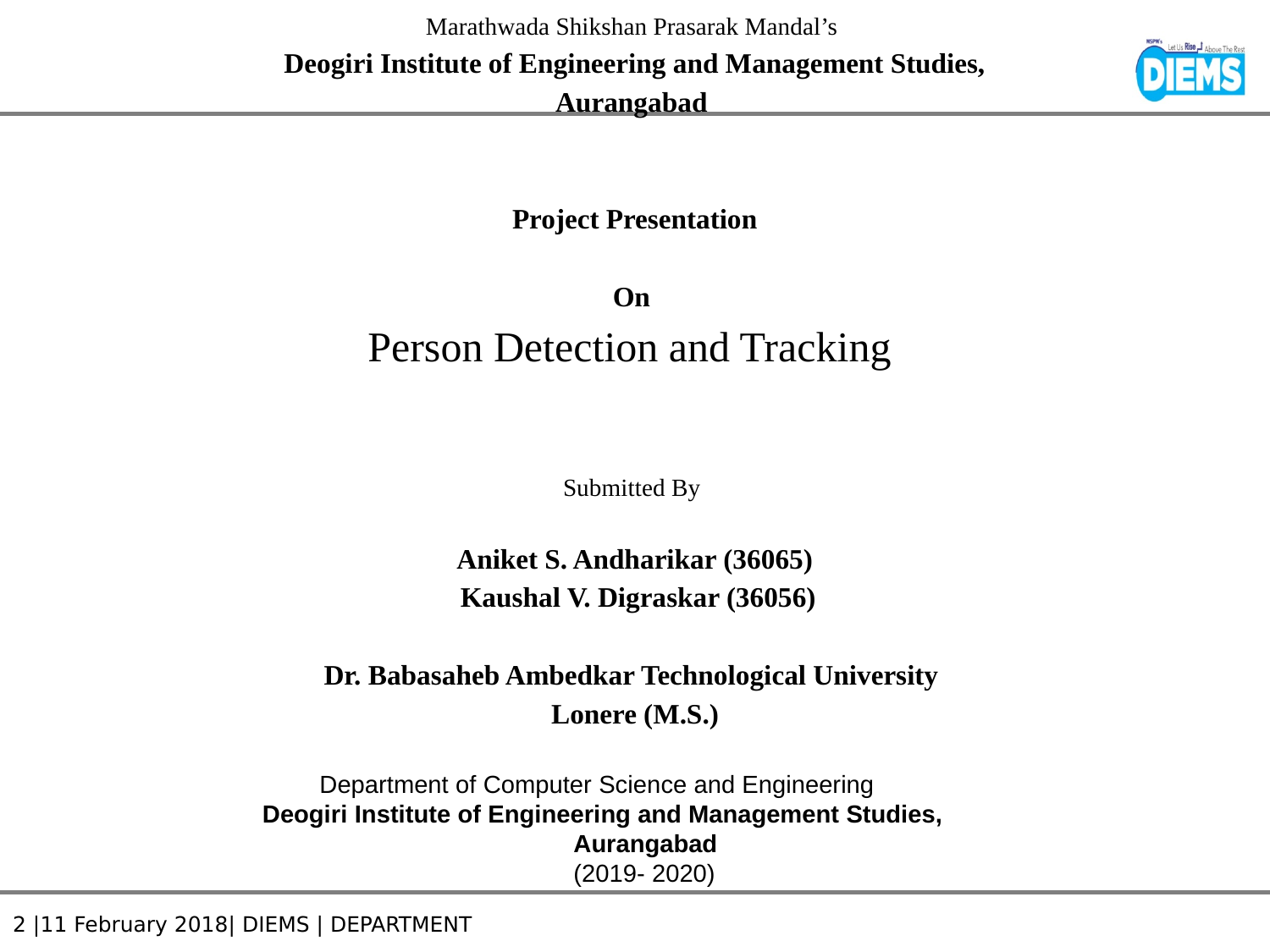

Marathwada Shikshan Prasarak Mandal’s
Deogiri Institute of Engineering and Management Studies,
Aurangabad

Project Presentation

On
Person Detection and Tracking

Submitted By

Aniket S. Andharikar (36065)
 Kaushal V. Digraskar (36056)

Dr. Babasaheb Ambedkar Technological University
Lonere (M.S.)

	Department of Computer Science and Engineering
          Deogiri Institute of Engineering and Management Studies,
			Aurangabad
			(2019- 2020)